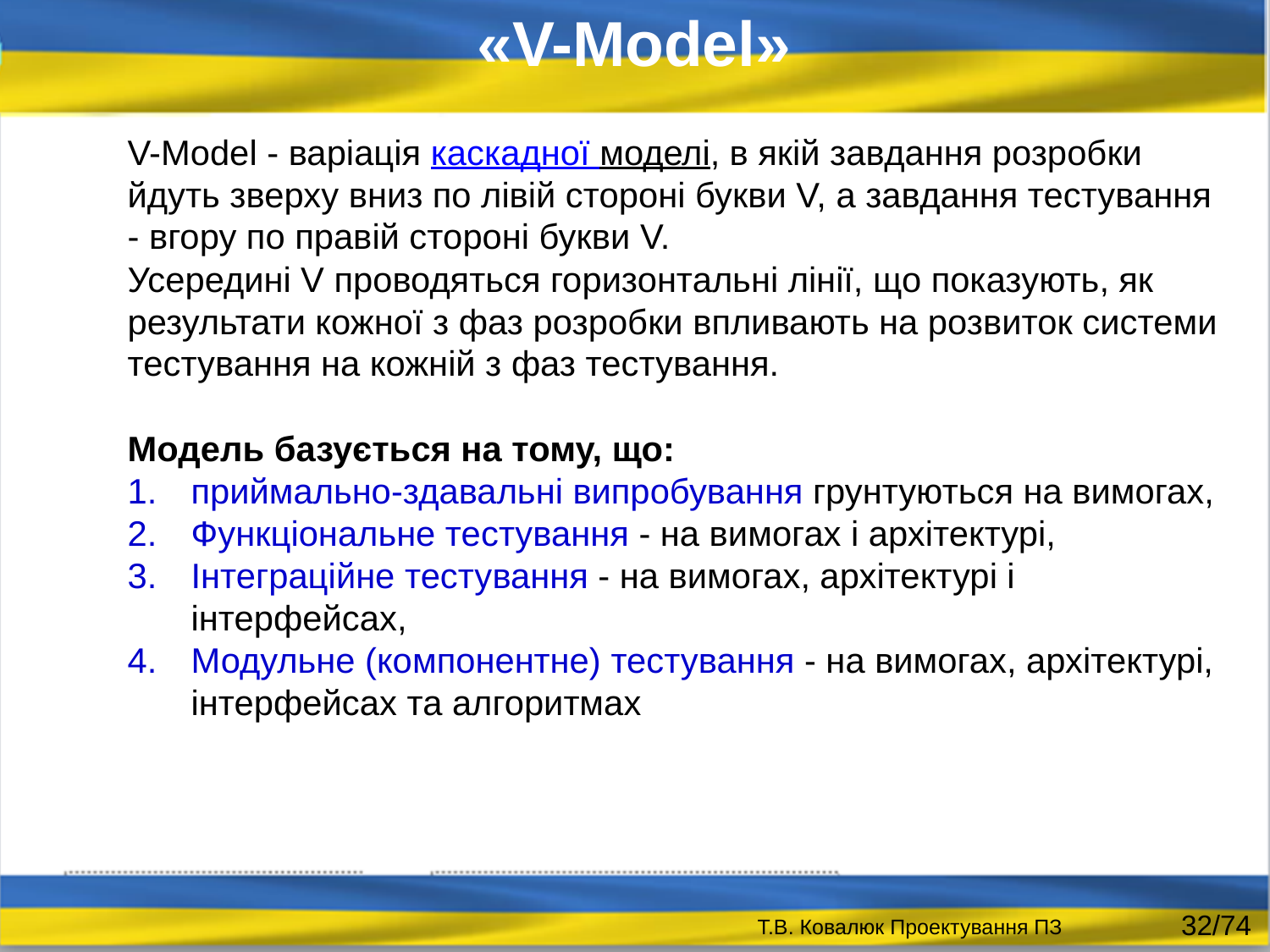

«V-Model»
V-Model - варіація каскадної моделі, в якій завдання розробки йдуть зверху вниз по лівій стороні букви V, а завдання тестування - вгору по правій стороні букви V.
Усередині V проводяться горизонтальні лінії, що показують, як результати кожної з фаз розробки впливають на розвиток системи тестування на кожній з фаз тестування.

Модель базується на тому, що:
приймально-здавальні випробування грунтуються на вимогах,
Функціональне тестування - на вимогах і архітектурі,
Інтеграційне тестування - на вимогах, архітектурі і інтерфейсах,
Модульне (компонентне) тестування - на вимогах, архітектурі, інтерфейсах та алгоритмах